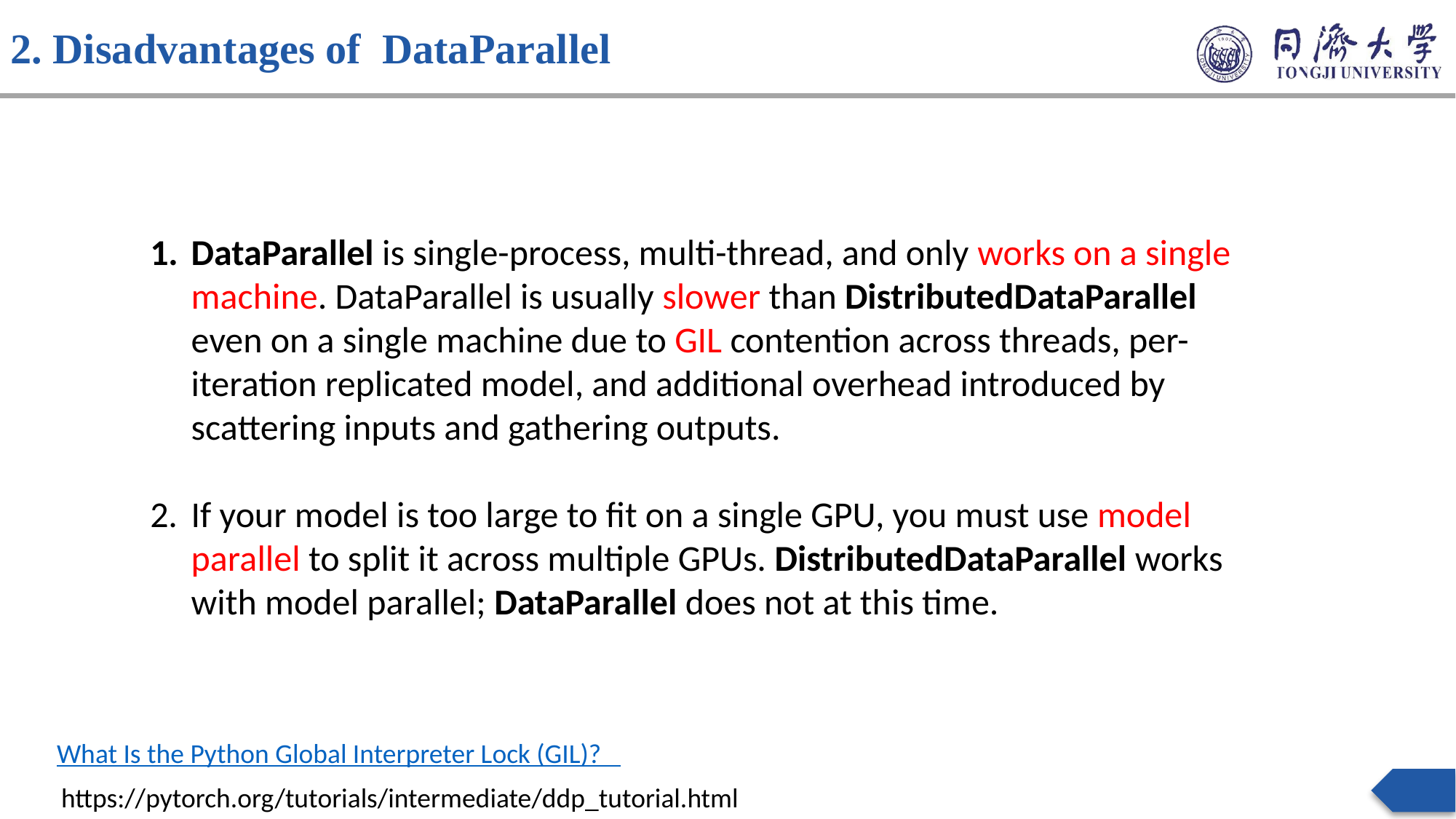

2. Disadvantages of  DataParallel
DataParallel is single-process, multi-thread, and only works on a single machine. DataParallel is usually slower than DistributedDataParallel even on a single machine due to GIL contention across threads, per-iteration replicated model, and additional overhead introduced by scattering inputs and gathering outputs.

If your model is too large to fit on a single GPU, you must use model parallel to split it across multiple GPUs. DistributedDataParallel works with model parallel; DataParallel does not at this time.
What Is the Python Global Interpreter Lock (GIL)?
https://pytorch.org/tutorials/intermediate/ddp_tutorial.html